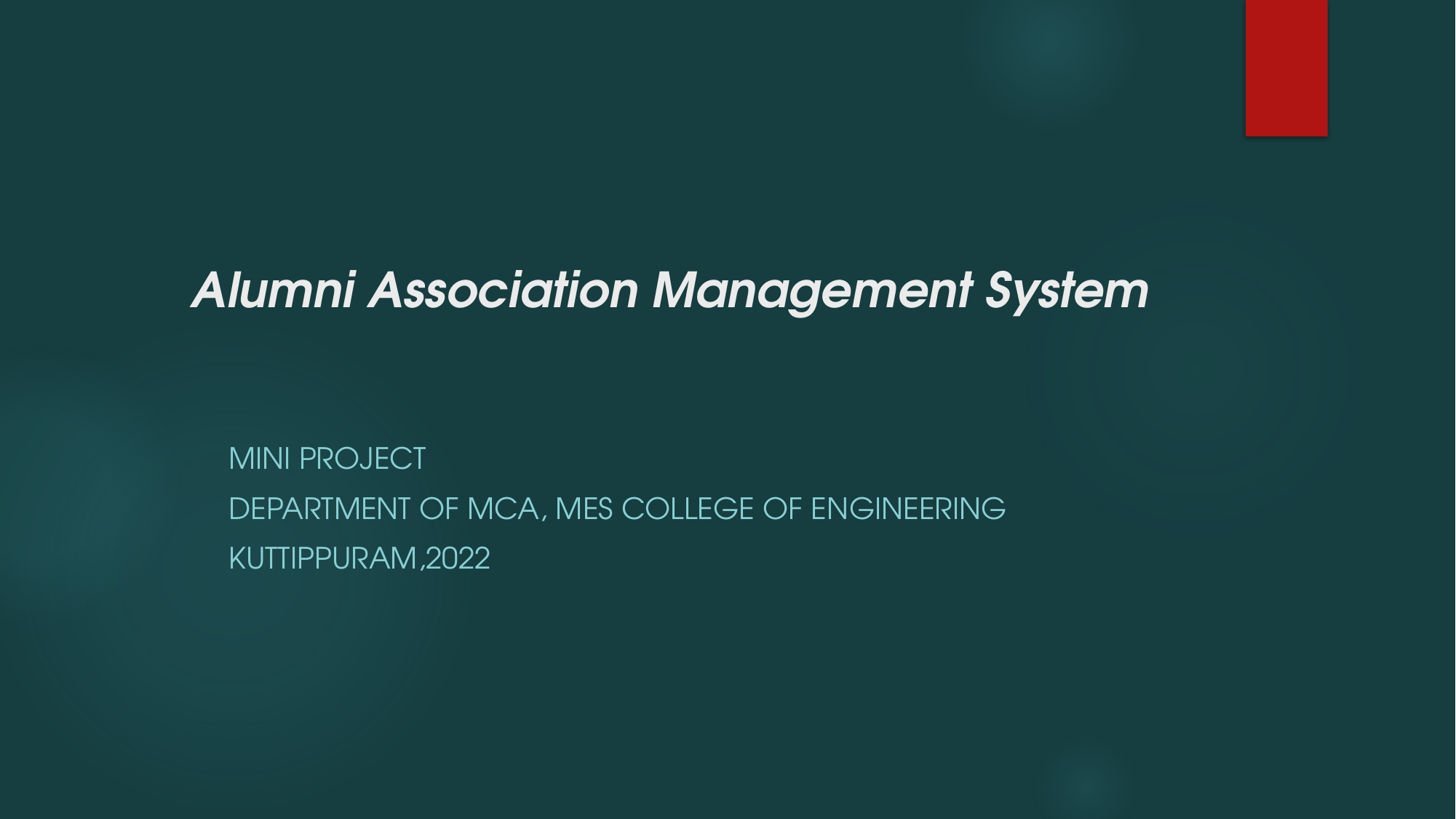

# Alumni Association Management System
MINI PROJECT
Department of MCA, MES College of Engineering
KUTTIPPURAM,2022